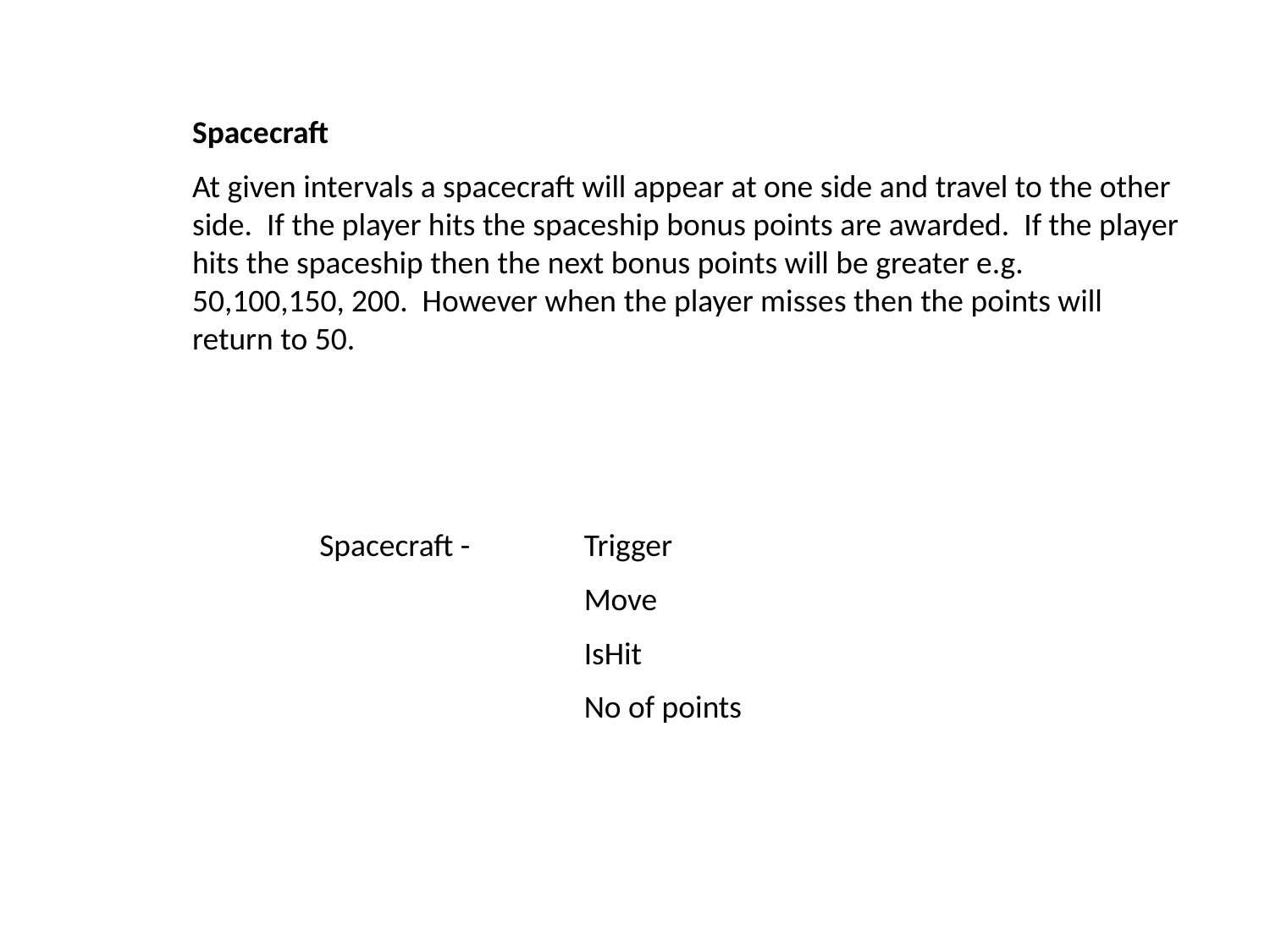

Spacecraft
At given intervals a spacecraft will appear at one side and travel to the other side.  If the player hits the spaceship bonus points are awarded.  If the player hits the spaceship then the next bonus points will be greater e.g. 50,100,150, 200.  However when the player misses then the points will return to 50.
Spacecraft -
Trigger
Move
IsHit
No of points